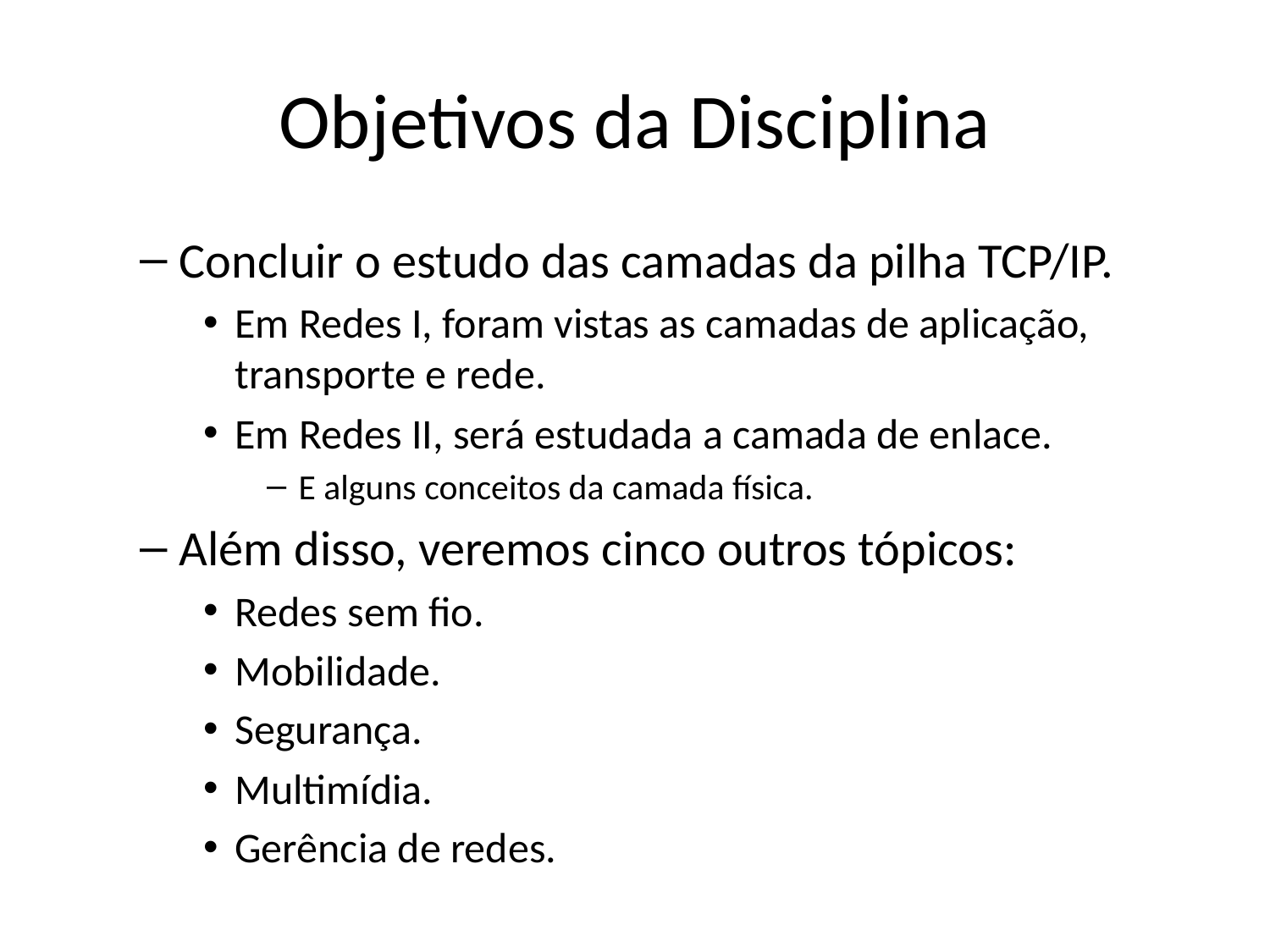

# Objetivos da Disciplina
Concluir o estudo das camadas da pilha TCP/IP.
Em Redes I, foram vistas as camadas de aplicação, transporte e rede.
Em Redes II, será estudada a camada de enlace.
E alguns conceitos da camada física.
Além disso, veremos cinco outros tópicos:
Redes sem fio.
Mobilidade.
Segurança.
Multimídia.
Gerência de redes.